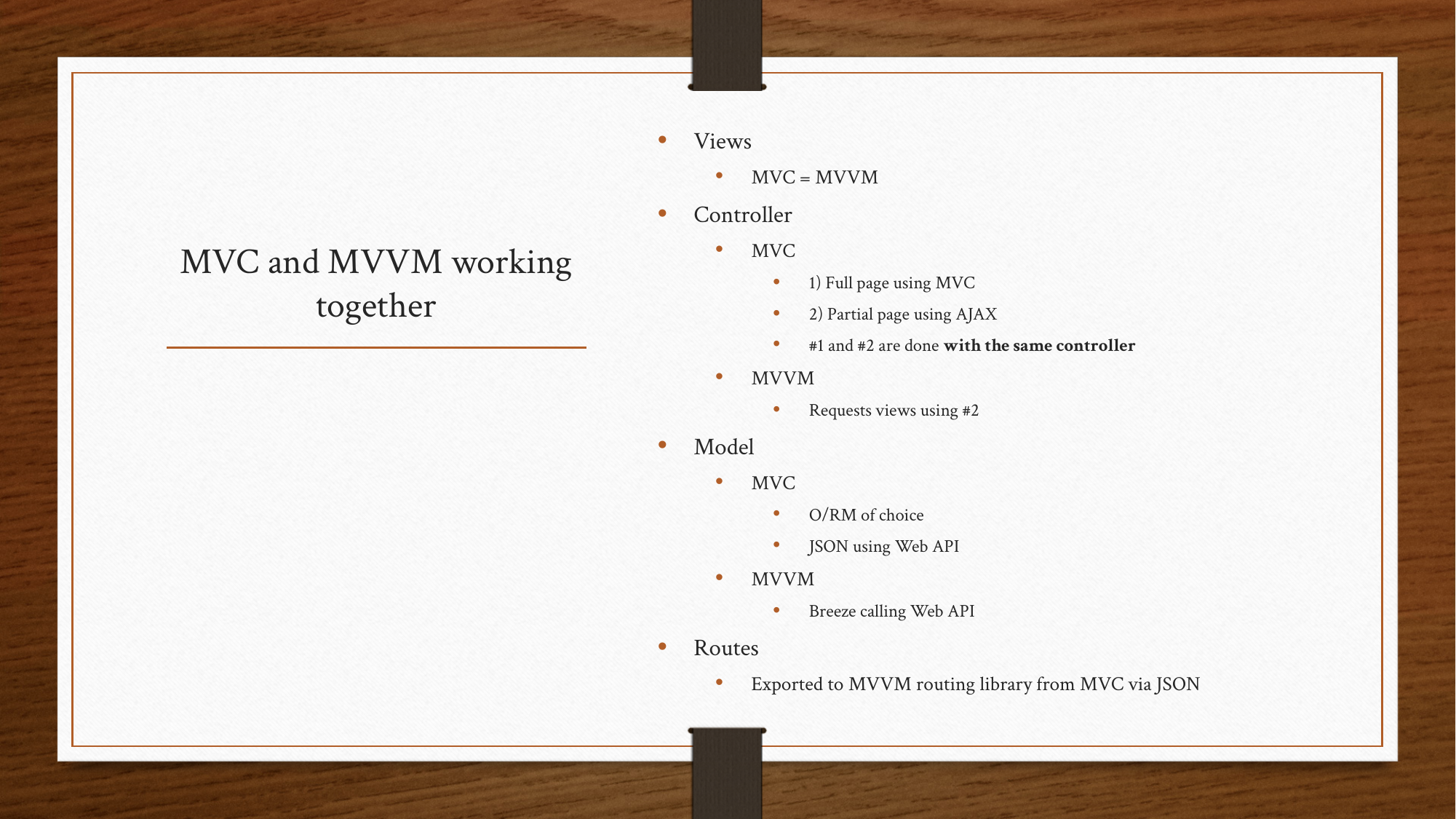

Views
MVC = MVVM
Controller
MVC
1) Full page using MVC
2) Partial page using AJAX
#1 and #2 are done with the same controller
MVVM
Requests views using #2
Model
MVC
O/RM of choice
JSON using Web API
MVVM
Breeze calling Web API
Routes
Exported to MVVM routing library from MVC via JSON
# MVC and MVVM working together